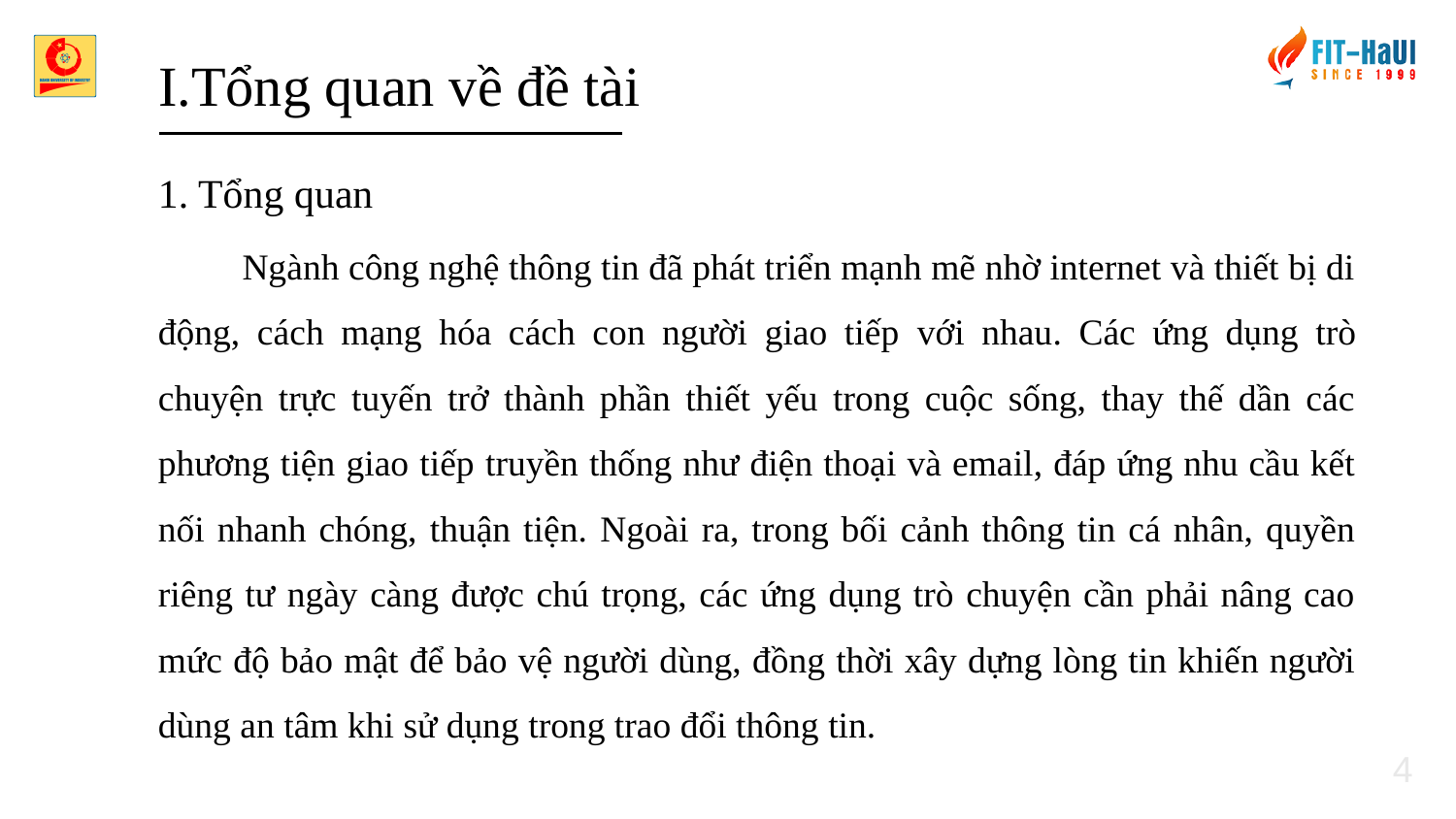

I.Tổng quan về đề tài
1. Tổng quan
         Ngành công nghệ thông tin đã phát triển mạnh mẽ nhờ internet và thiết bị di động, cách mạng hóa cách con người giao tiếp với nhau. Các ứng dụng trò chuyện trực tuyến trở thành phần thiết yếu trong cuộc sống, thay thế dần các phương tiện giao tiếp truyền thống như điện thoại và email, đáp ứng nhu cầu kết nối nhanh chóng, thuận tiện. Ngoài ra, trong bối cảnh thông tin cá nhân, quyền riêng tư ngày càng được chú trọng, các ứng dụng trò chuyện cần phải nâng cao mức độ bảo mật để bảo vệ người dùng, đồng thời xây dựng lòng tin khiến người dùng an tâm khi sử dụng trong trao đổi thông tin.
4